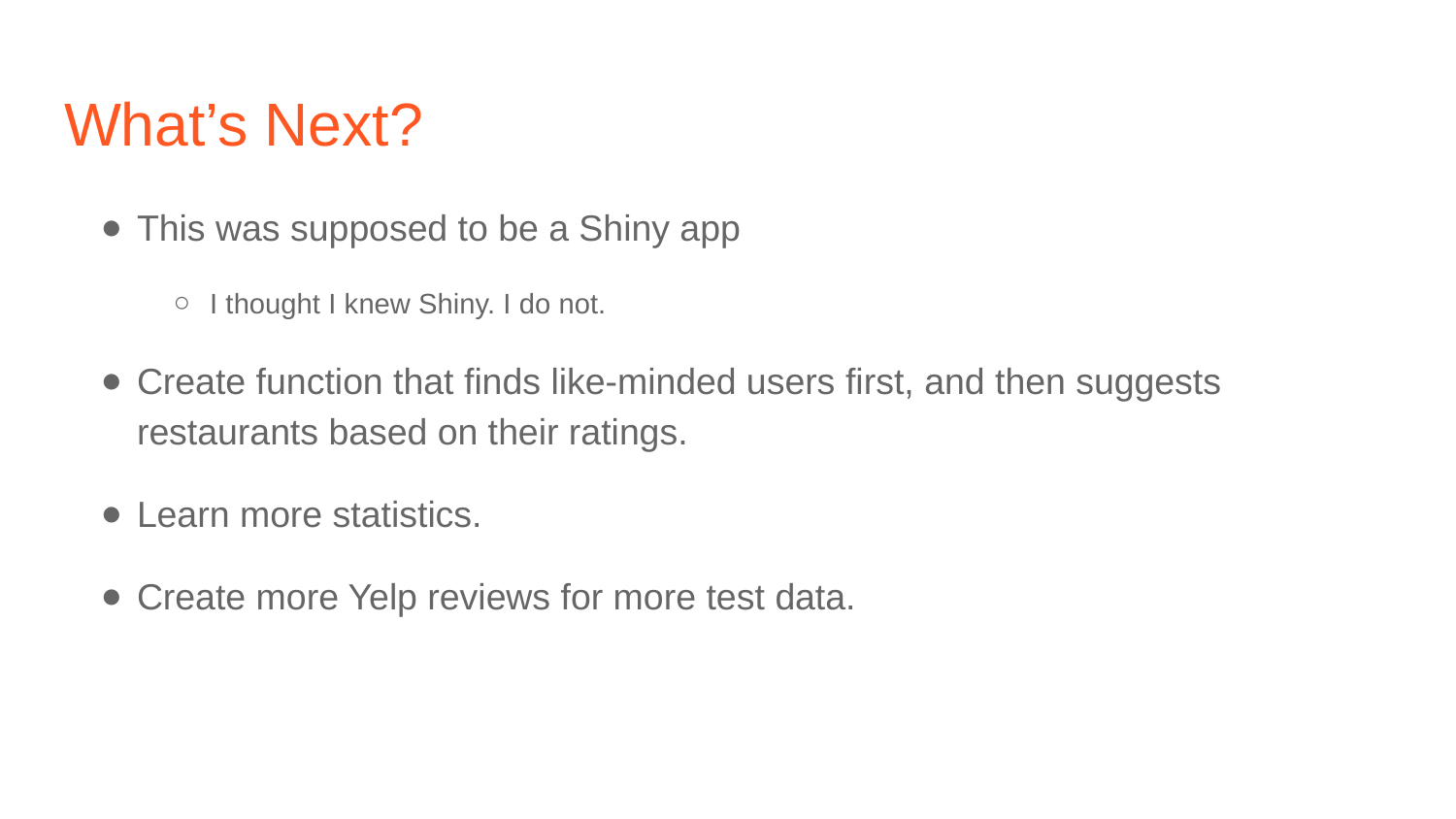

# What’s Next?
This was supposed to be a Shiny app
I thought I knew Shiny. I do not.
Create function that finds like-minded users first, and then suggests restaurants based on their ratings.
Learn more statistics.
Create more Yelp reviews for more test data.